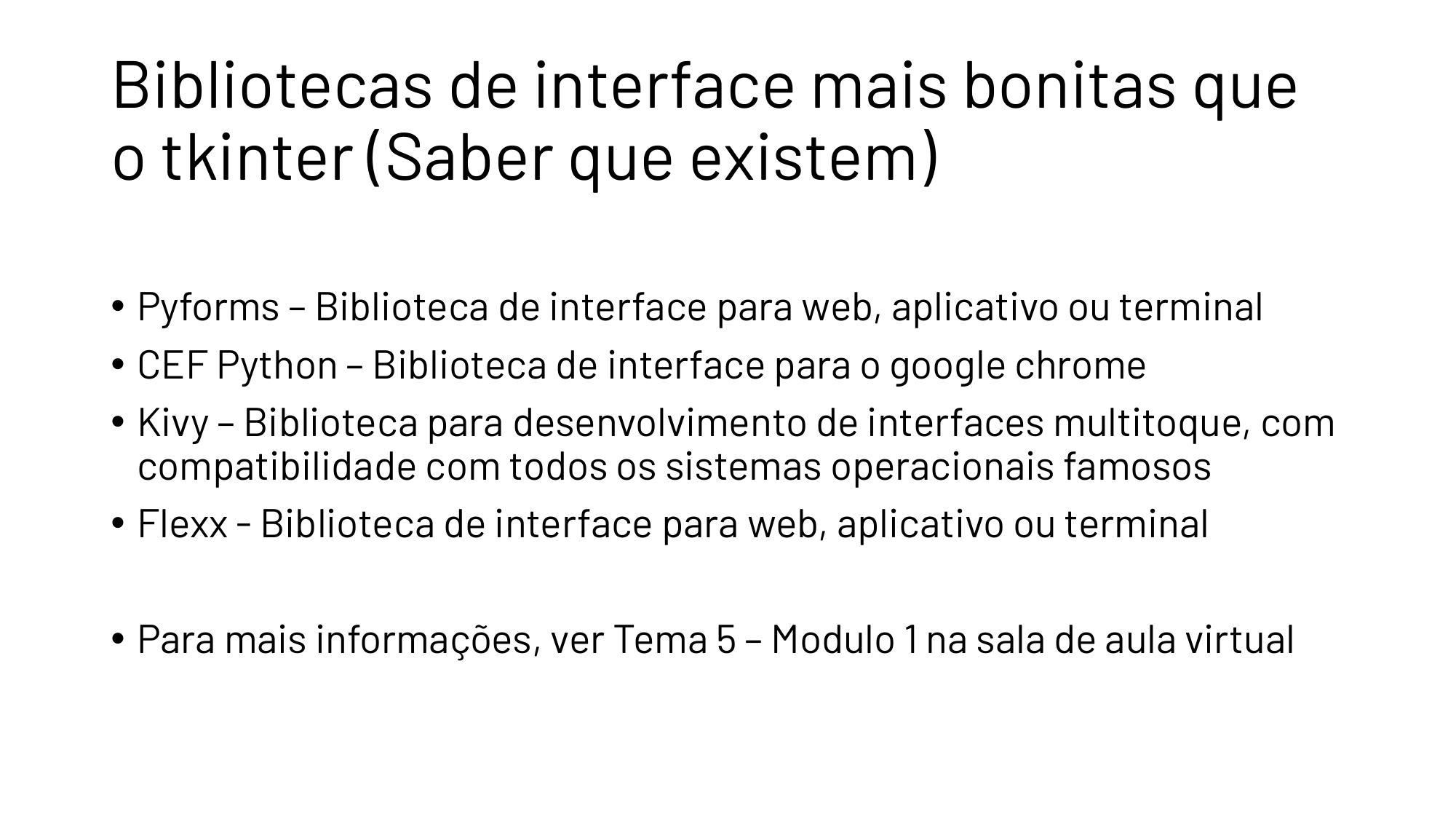

# Bibliotecas de interface mais bonitas que o tkinter (Saber que existem)

Pyforms – Biblioteca de interface para web, aplicativo ou terminal
CEF Python – Biblioteca de interface para o google chrome
Kivy – Biblioteca para desenvolvimento de interfaces multitoque, com compatibilidade com todos os sistemas operacionais famosos
Flexx - Biblioteca de interface para web, aplicativo ou terminal

Para mais informações, ver Tema 5 – Modulo 1 na sala de aula virtual